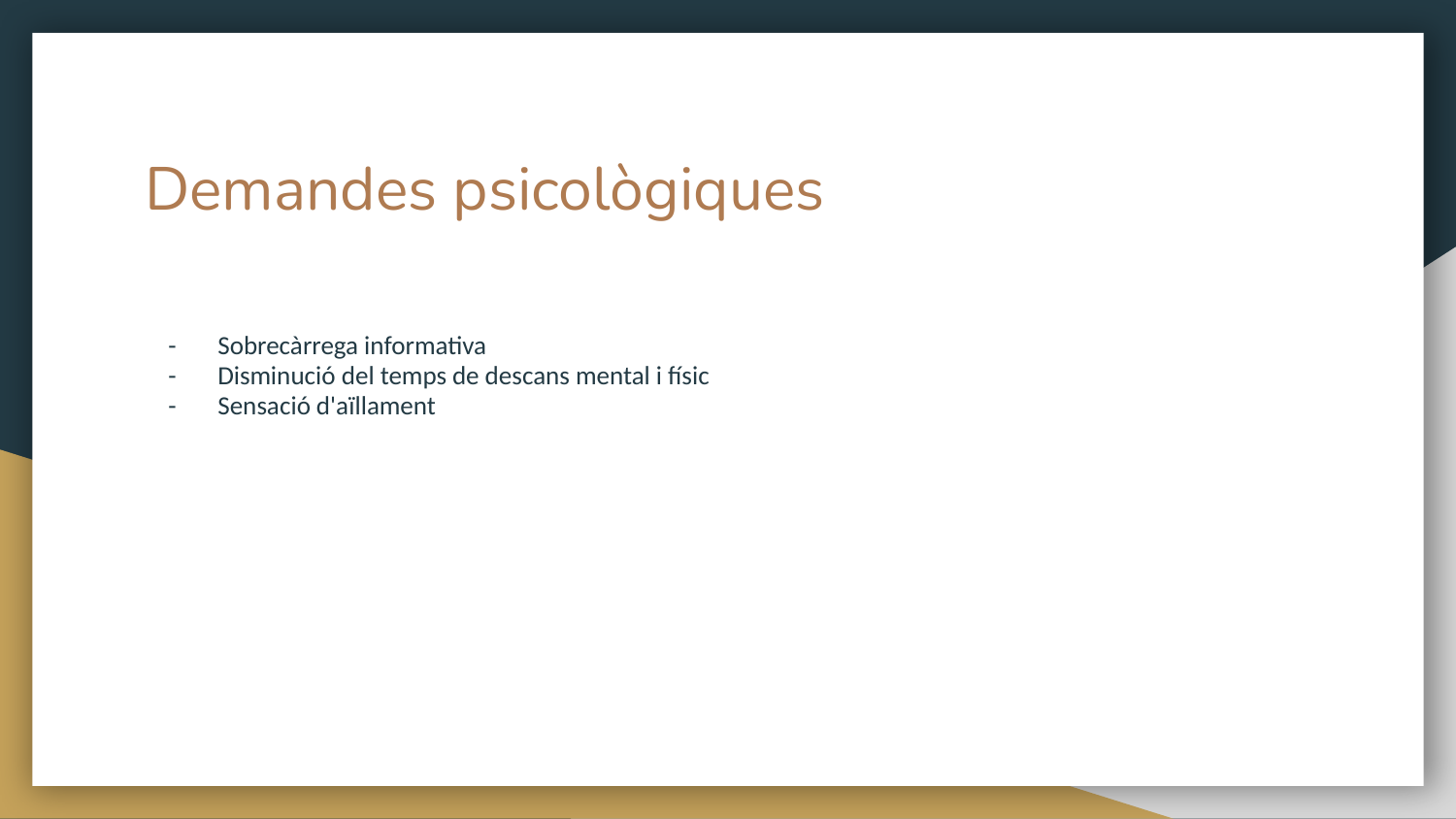

# Demandes psicològiques
Sobrecàrrega informativa
Disminució del temps de descans mental i físic
Sensació d'aïllament